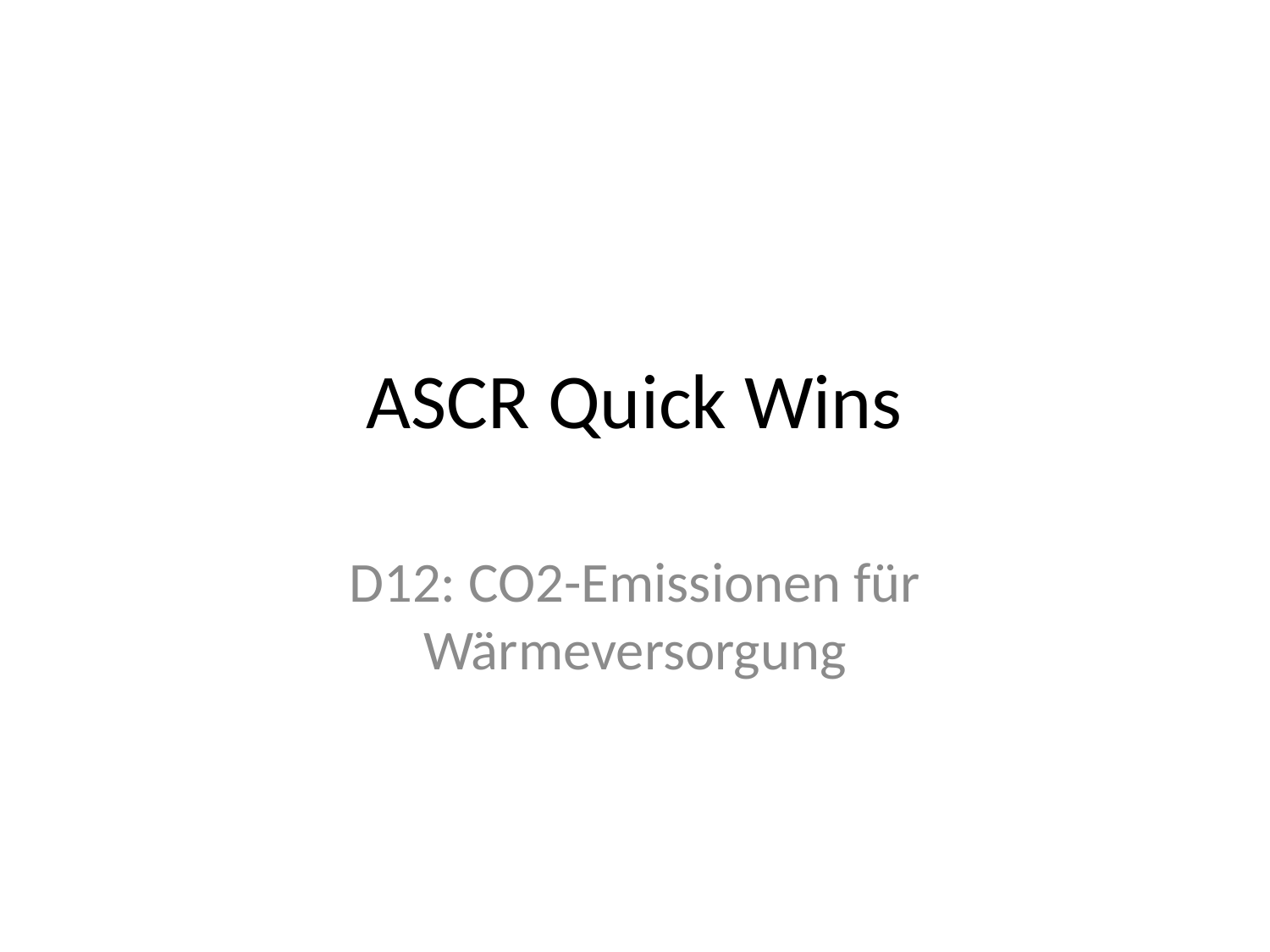

# ASCR Quick Wins
D12: CO2-Emissionen für Wärmeversorgung